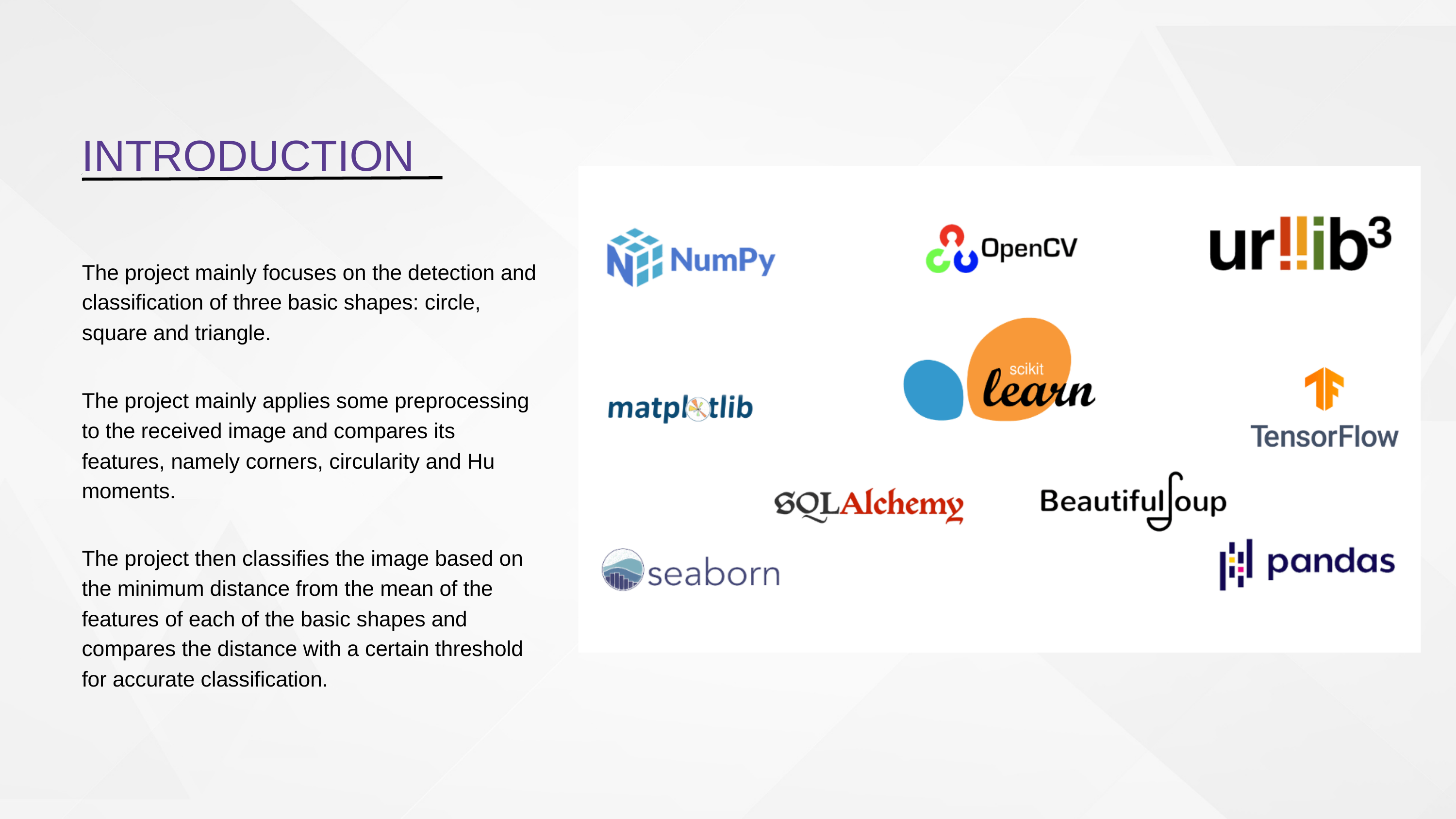

INTRODUCTION

The project mainly focuses on the detection and classification of three basic shapes: circle, square and triangle.
The project mainly applies some preprocessing to the received image and compares its features, namely corners, circularity and Hu moments.
The project then classifies the image based on the minimum distance from the mean of the features of each of the basic shapes and compares the distance with a certain threshold for accurate classification.